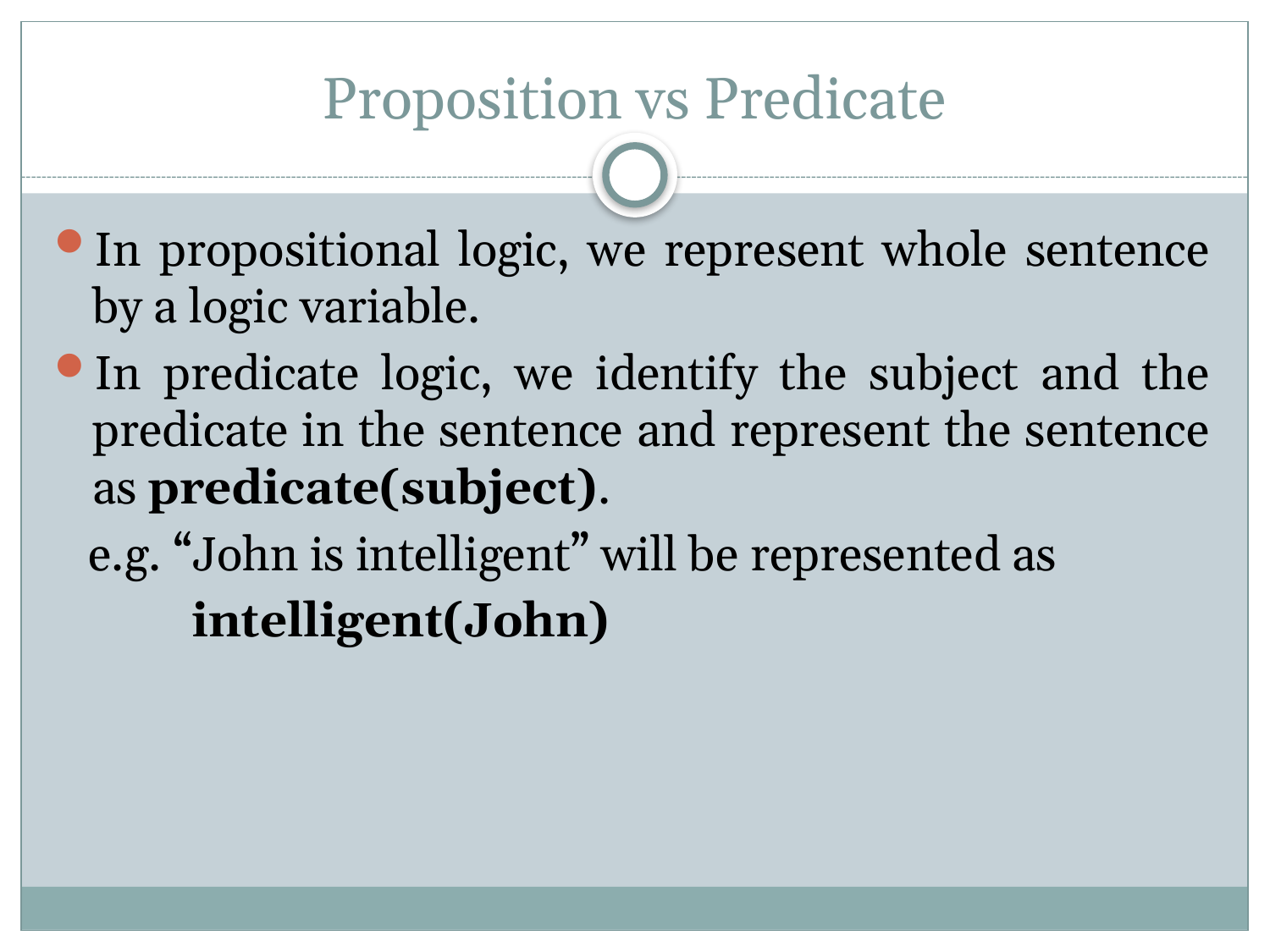

# Proposition vs Predicate
In propositional logic, we represent whole sentence by a logic variable.
In predicate logic, we identify the subject and the predicate in the sentence and represent the sentence as predicate(subject).
   e.g. “John is intelligent” will be represented as
            intelligent(John)